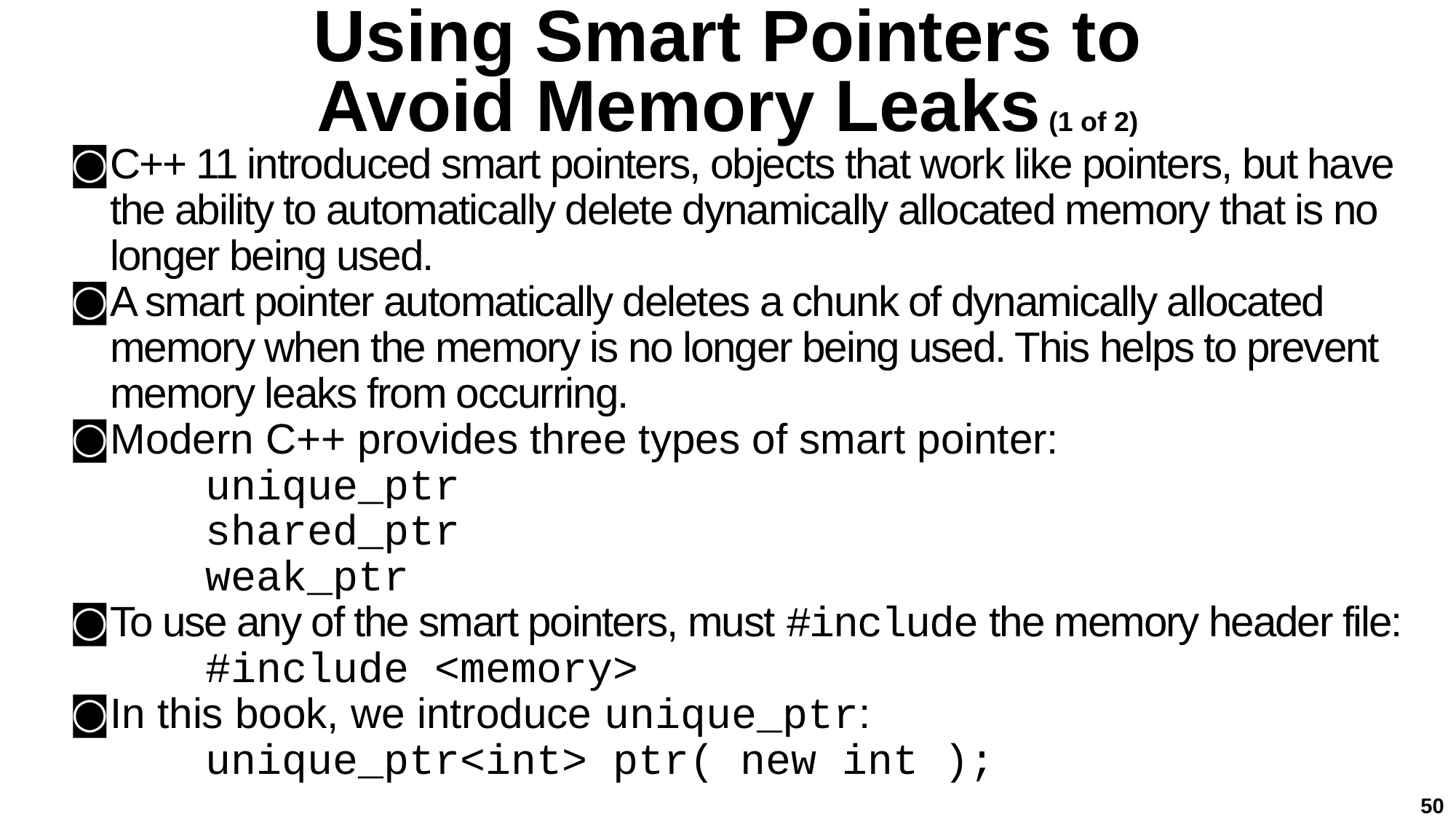

# Using Smart Pointers to Avoid Memory Leaks (1 of 2)
C++ 11 introduced smart pointers, objects that work like pointers, but have the ability to automatically delete dynamically allocated memory that is no longer being used.
A smart pointer automatically deletes a chunk of dynamically allocated memory when the memory is no longer being used. This helps to prevent memory leaks from occurring.
Modern C++ provides three types of smart pointer:
unique_ptr
shared_ptr
weak_ptr
To use any of the smart pointers, must #include the memory header file:
#include <memory>
In this book, we introduce unique_ptr:
unique_ptr<int> ptr( new int );
50